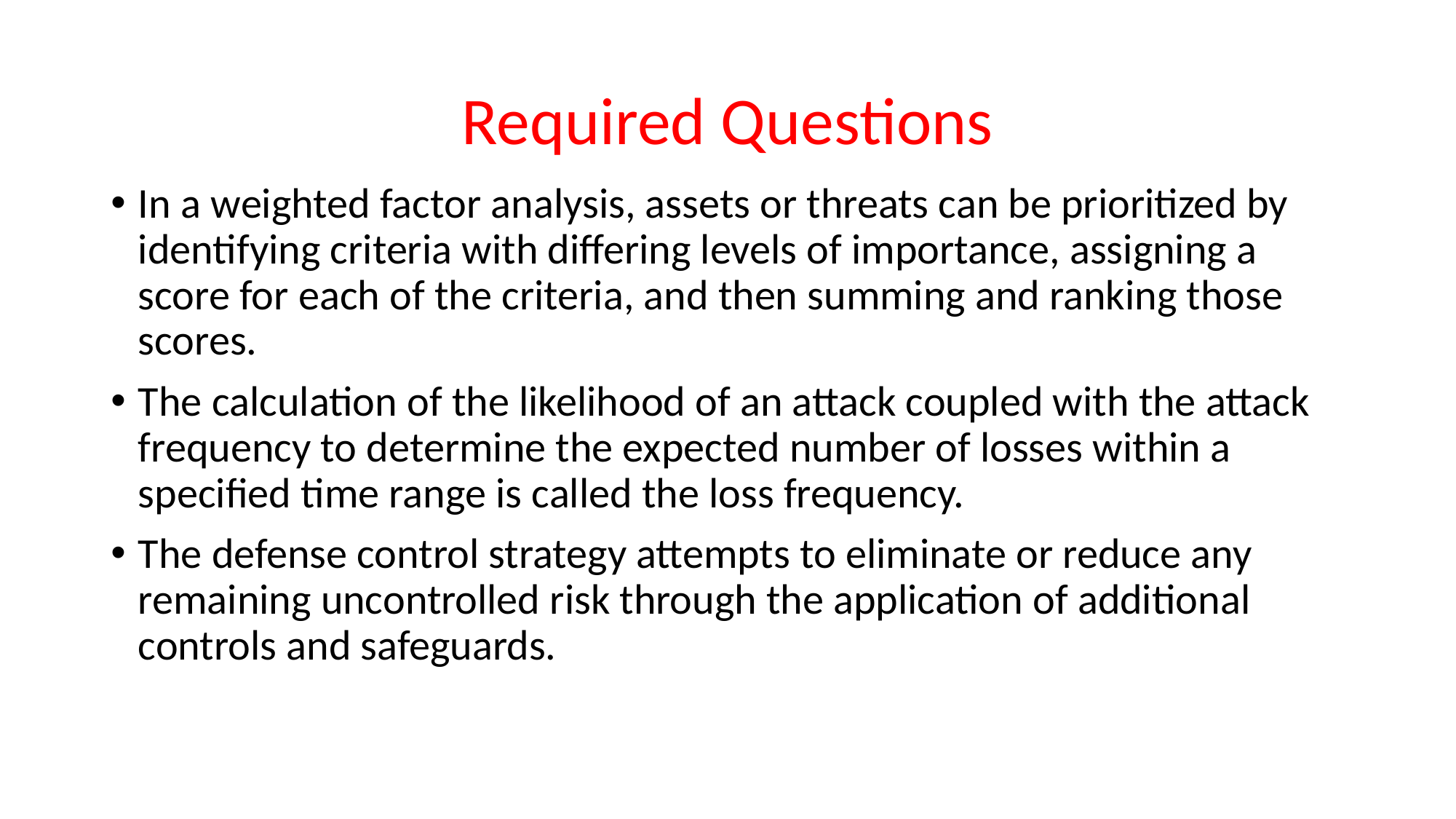

# Required Questions
In a weighted factor analysis, assets or threats can be prioritized by identifying criteria with differing levels of importance, assigning a score for each of the criteria, and then summing and ranking those scores.
The calculation of the likelihood of an attack coupled with the attack frequency to determine the expected number of losses within a specified time range is called the loss frequency.
The defense control strategy attempts to eliminate or reduce any remaining uncontrolled risk through the application of additional controls and safeguards.